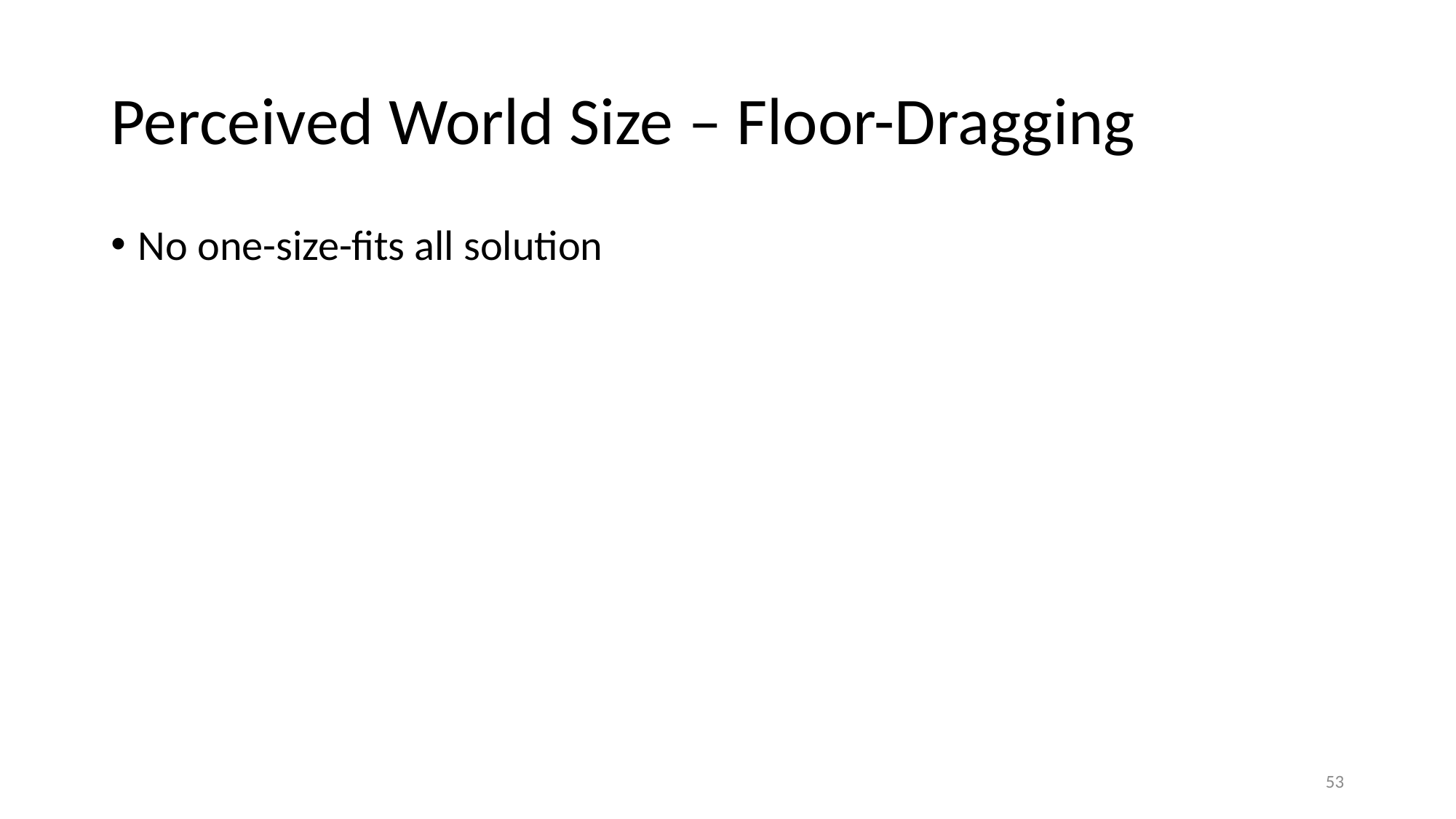

# Perceived World Size – Floor-Dragging
No one-size-fits all solution

53